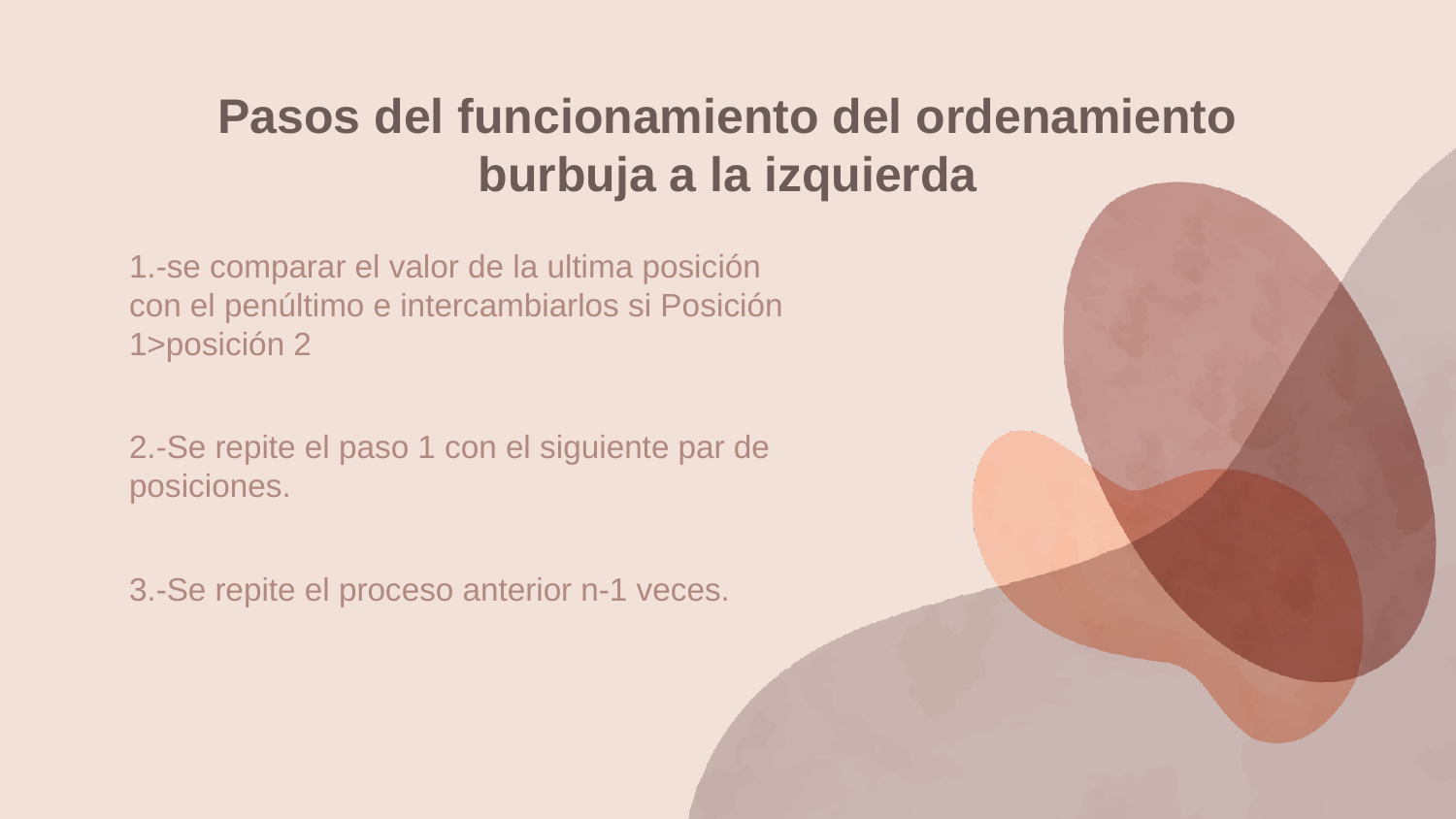

# Pasos del funcionamiento del ordenamiento burbuja a la izquierda
1.-se comparar el valor de la ultima posición con el penúltimo e intercambiarlos si Posición 1>posición 2
2.-Se repite el paso 1 con el siguiente par de posiciones.
3.-Se repite el proceso anterior n-1 veces.